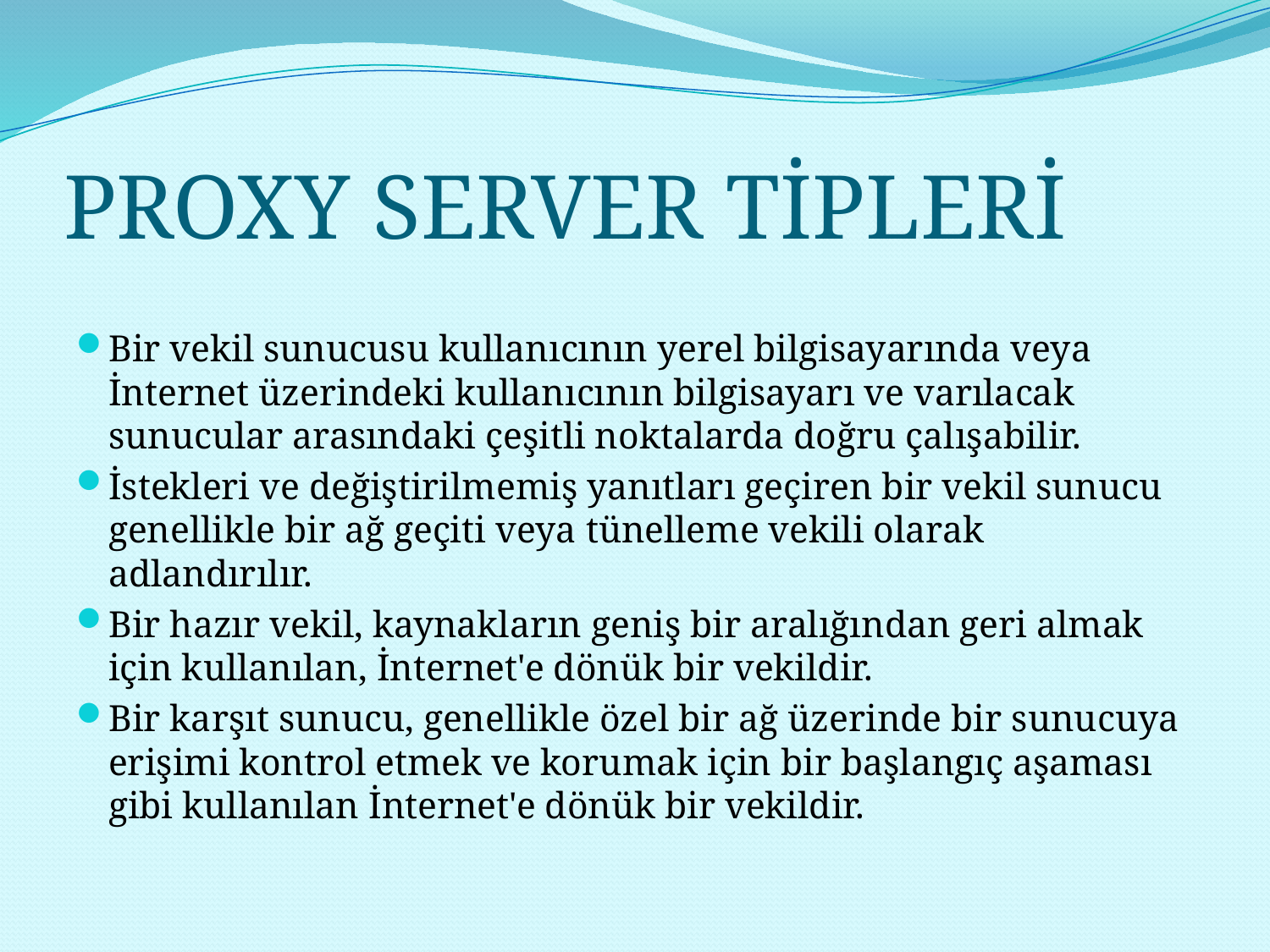

# PROXY SERVER TİPLERİ

Bir vekil sunucusu kullanıcının yerel bilgisayarında veya İnternet üzerindeki kullanıcının bilgisayarı ve varılacak sunucular arasındaki çeşitli noktalarda doğru çalışabilir.
İstekleri ve değiştirilmemiş yanıtları geçiren bir vekil sunucu genellikle bir ağ geçiti veya tünelleme vekili olarak adlandırılır.
Bir hazır vekil, kaynakların geniş bir aralığından geri almak için kullanılan, İnternet'e dönük bir vekildir.
Bir karşıt sunucu, genellikle özel bir ağ üzerinde bir sunucuya erişimi kontrol etmek ve korumak için bir başlangıç aşaması gibi kullanılan İnternet'e dönük bir vekildir.